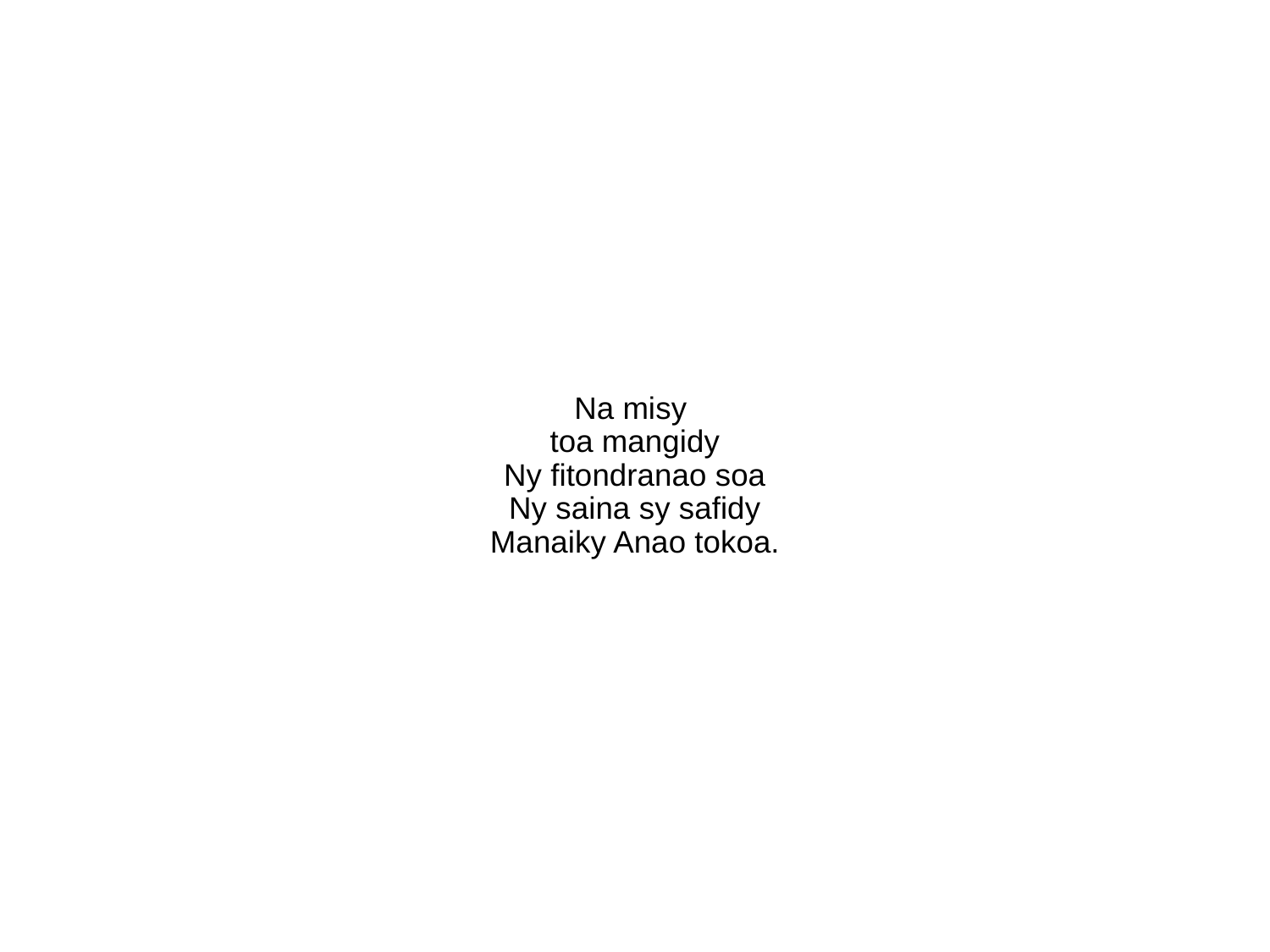

Na misy
toa mangidy
Ny fitondranao soa
Ny saina sy safidy
Manaiky Anao tokoa.